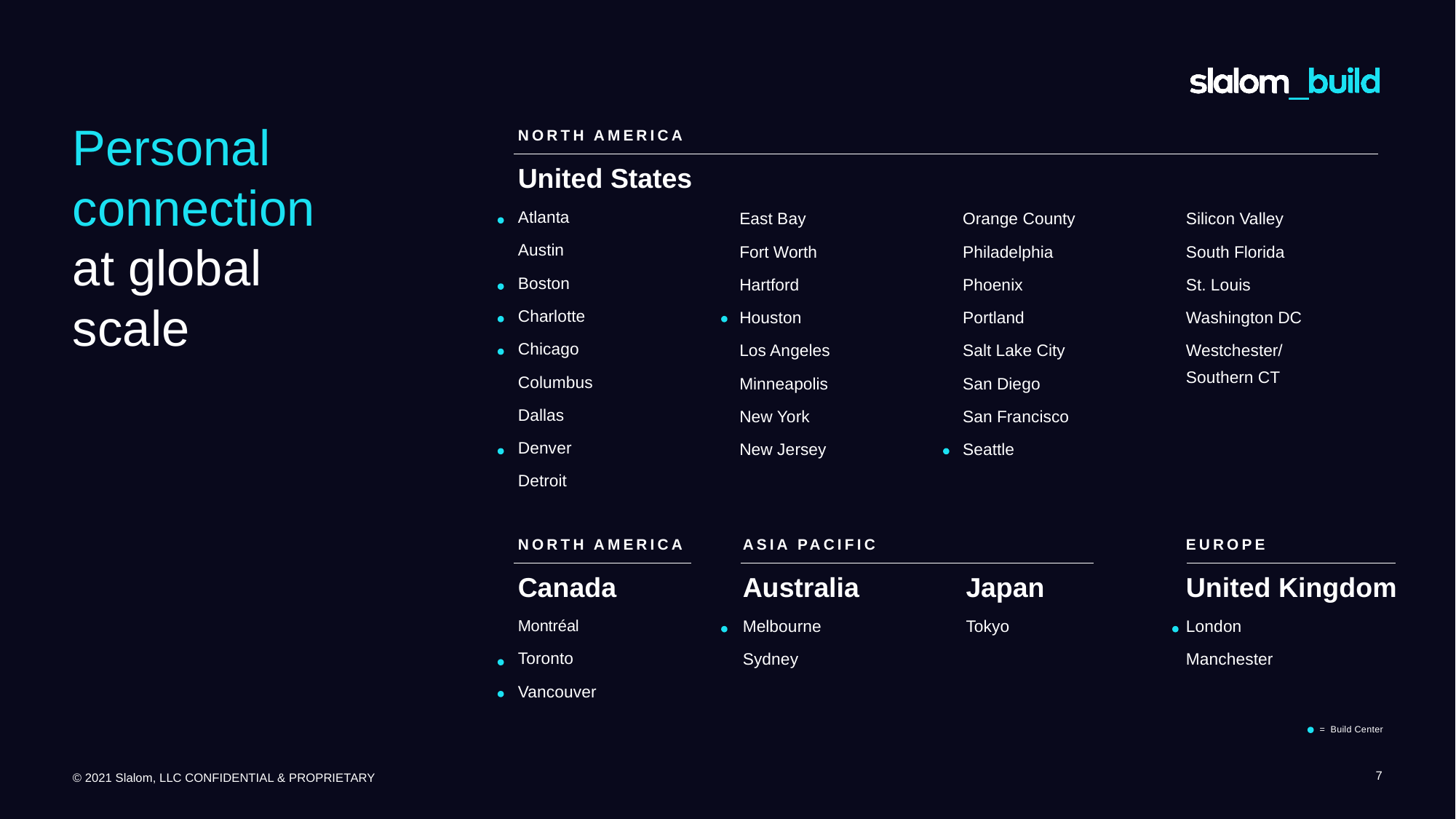

Personal  connection  at global  scale
NORTH AMERICA

United States
Atlanta
Austin
Boston
Charlotte
Chicago
Columbus
Dallas
Denver
Detroit

East Bay
Fort Worth
Hartford
Houston
Los Angeles
Minneapolis
New York
New Jersey

Silicon Valley
South Florida
St. Louis
Washington DC
Westchester/
Southern CT
Orange County
Philadelphia
Phoenix
Portland
Salt Lake City
San Diego
San Francisco
Seattle

NORTH AMERICA

Canada
Montréal
Toronto
Vancouver
ASIA PACIFIC

Australia
Melbourne
Sydney

Japan
Tokyo
EUROPE

United Kingdom
London
Manchester

=  Build Center

7
© 2021 Slalom, LLC CONFIDENTIAL & PROPRIETARY